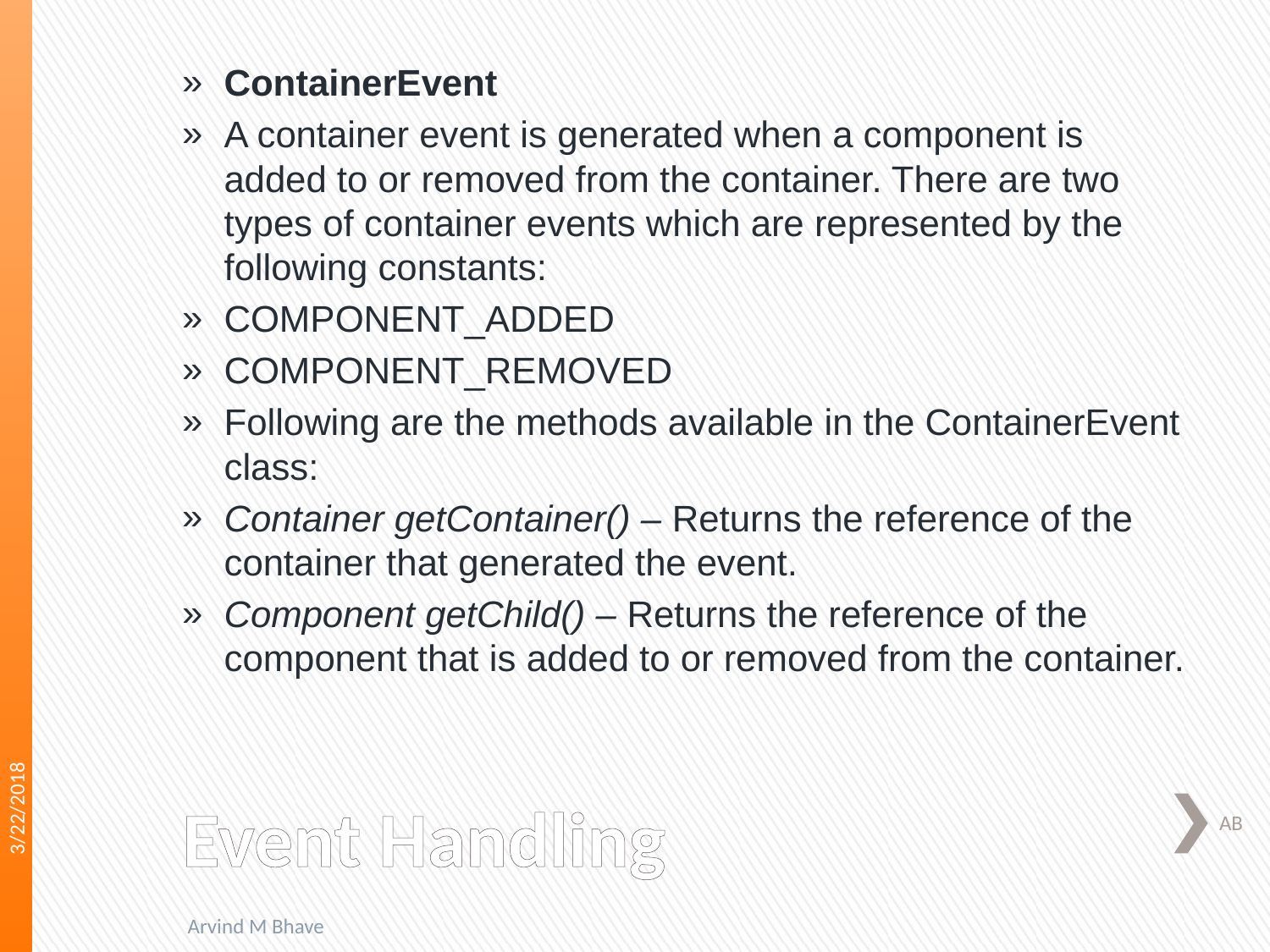

ContainerEvent
A container event is generated when a component is added to or removed from the container. There are two types of container events which are represented by the following constants:
COMPONENT_ADDED
COMPONENT_REMOVED
Following are the methods available in the ContainerEvent class:
Container getContainer() – Returns the reference of the container that generated the event.
Component getChild() – Returns the reference of the component that is added to or removed from the container.

3/22/2018
# Event Handling
AB
Arvind M Bhave